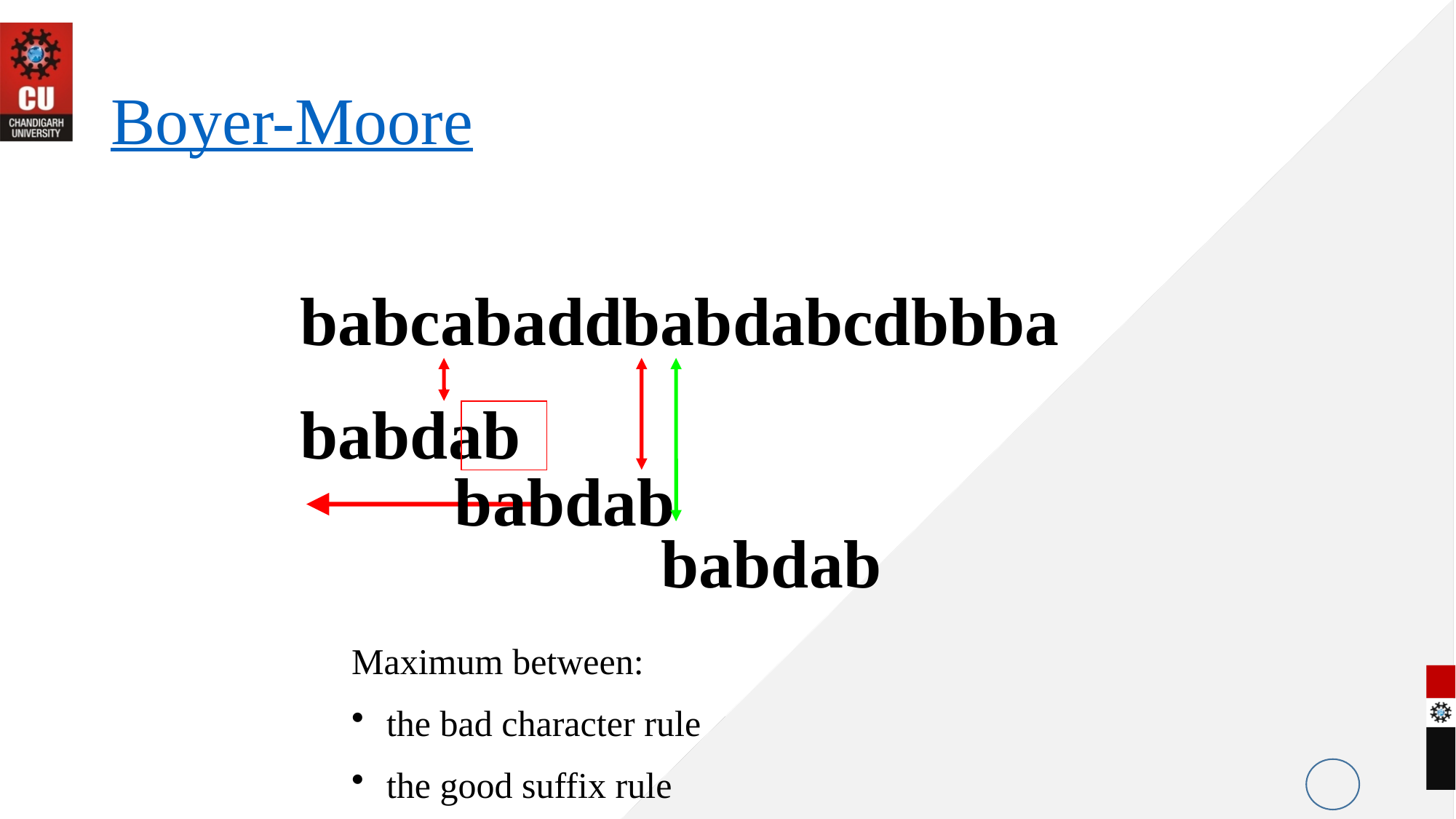

# Boyer-Moore
babcabaddbabdabcdbbba

babdab

babdab

babdab
Maximum between:
 the bad character rule
 the good suffix rule